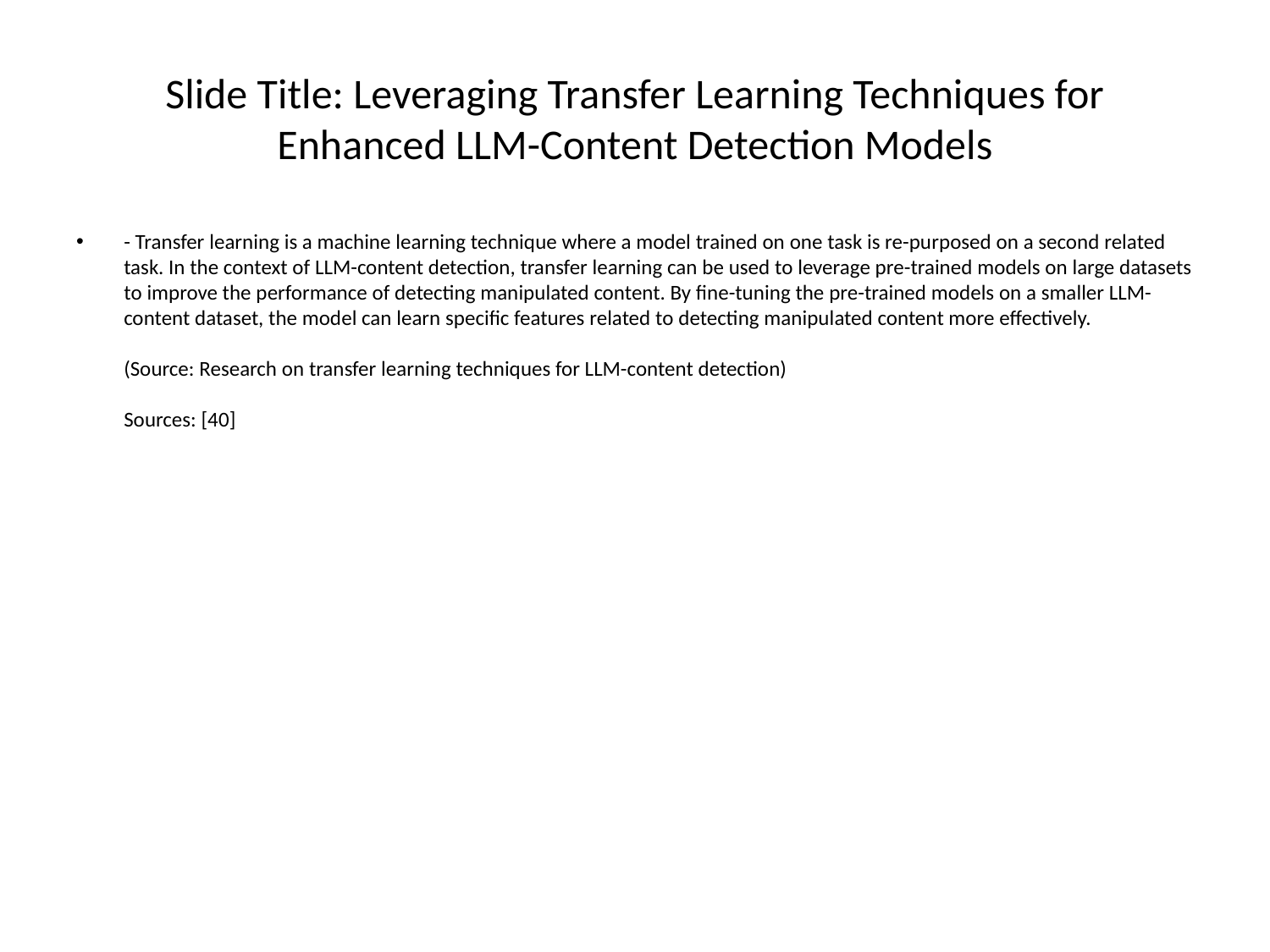

# Slide Title: Leveraging Transfer Learning Techniques for Enhanced LLM-Content Detection Models
- Transfer learning is a machine learning technique where a model trained on one task is re-purposed on a second related task. In the context of LLM-content detection, transfer learning can be used to leverage pre-trained models on large datasets to improve the performance of detecting manipulated content. By fine-tuning the pre-trained models on a smaller LLM-content dataset, the model can learn specific features related to detecting manipulated content more effectively.
(Source: Research on transfer learning techniques for LLM-content detection)
Sources: [40]